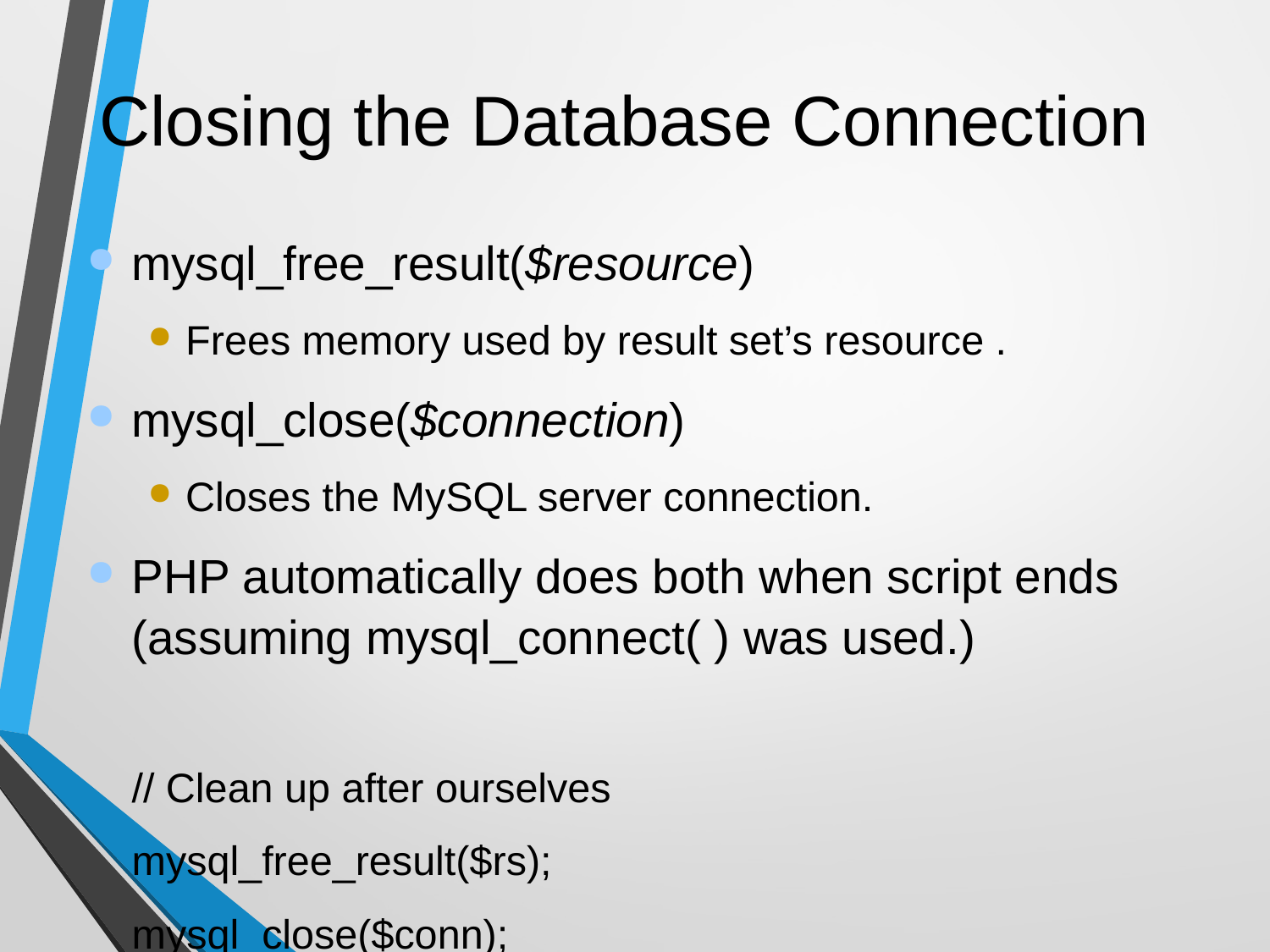

# Closing the Database Connection
mysql_free_result($resource)‏
Frees memory used by result set’s resource .
mysql_close($connection)‏
Closes the MySQL server connection.
PHP automatically does both when script ends (assuming mysql_connect( ) was used.)‏

	// Clean up after ourselves
	mysql_free_result($rs);
	mysql_close($conn);